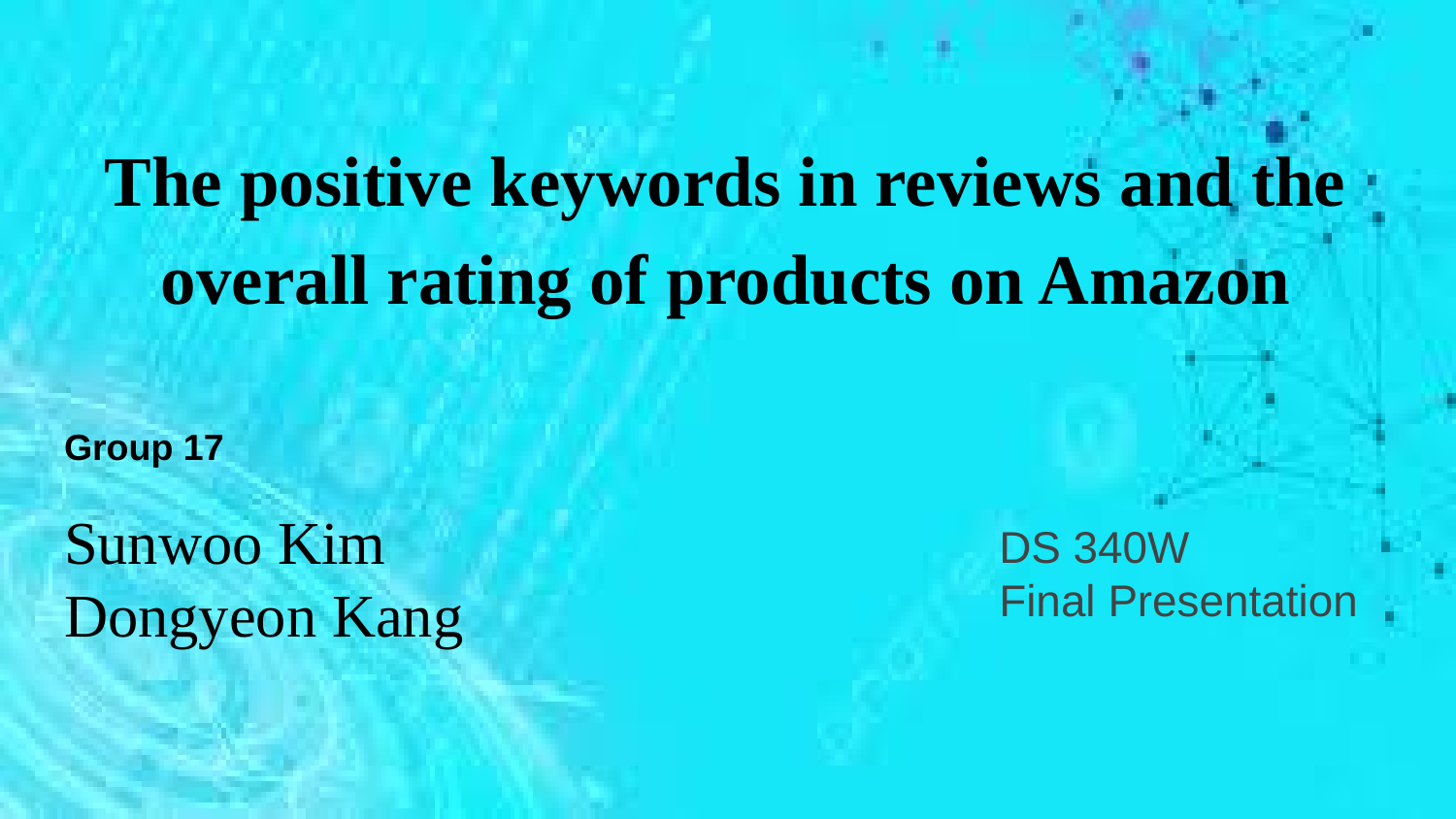

The positive keywords in reviews and the overall rating of products on Amazon

Group 17
Sunwoo Kim
Dongyeon Kang
DS 340W
Final Presentation